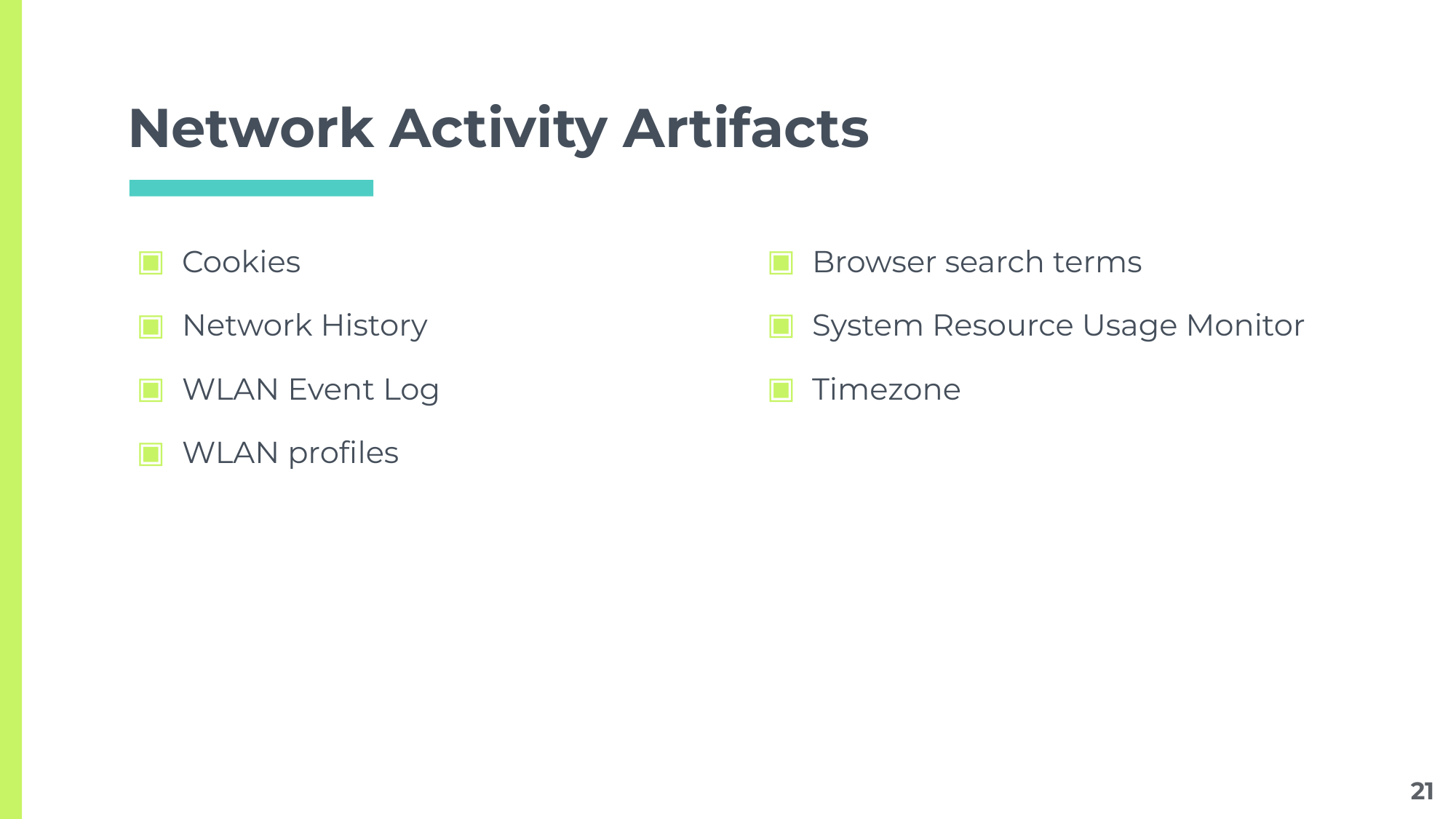

# Network Activity Artifacts
Cookies
Network History
WLAN Event Log
WLAN profiles

Browser search terms
System Resource Usage Monitor
Timezone

21